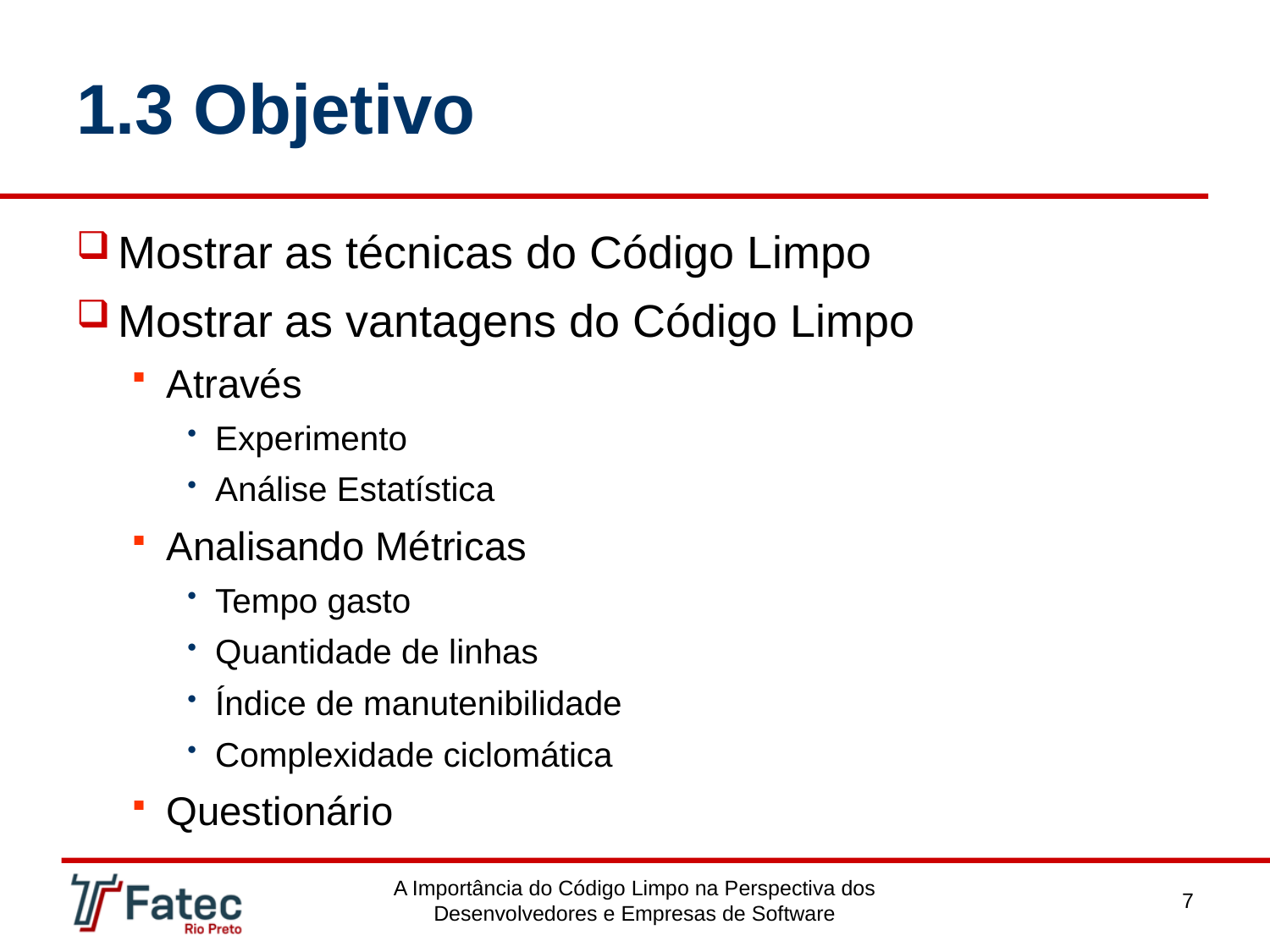

# 1.3 Objetivo
Mostrar as técnicas do Código Limpo
Mostrar as vantagens do Código Limpo
Através
Experimento
Análise Estatística
Analisando Métricas
Tempo gasto
Quantidade de linhas
Índice de manutenibilidade
Complexidade ciclomática
Questionário
A Importância do Código Limpo na Perspectiva dos Desenvolvedores e Empresas de Software
7